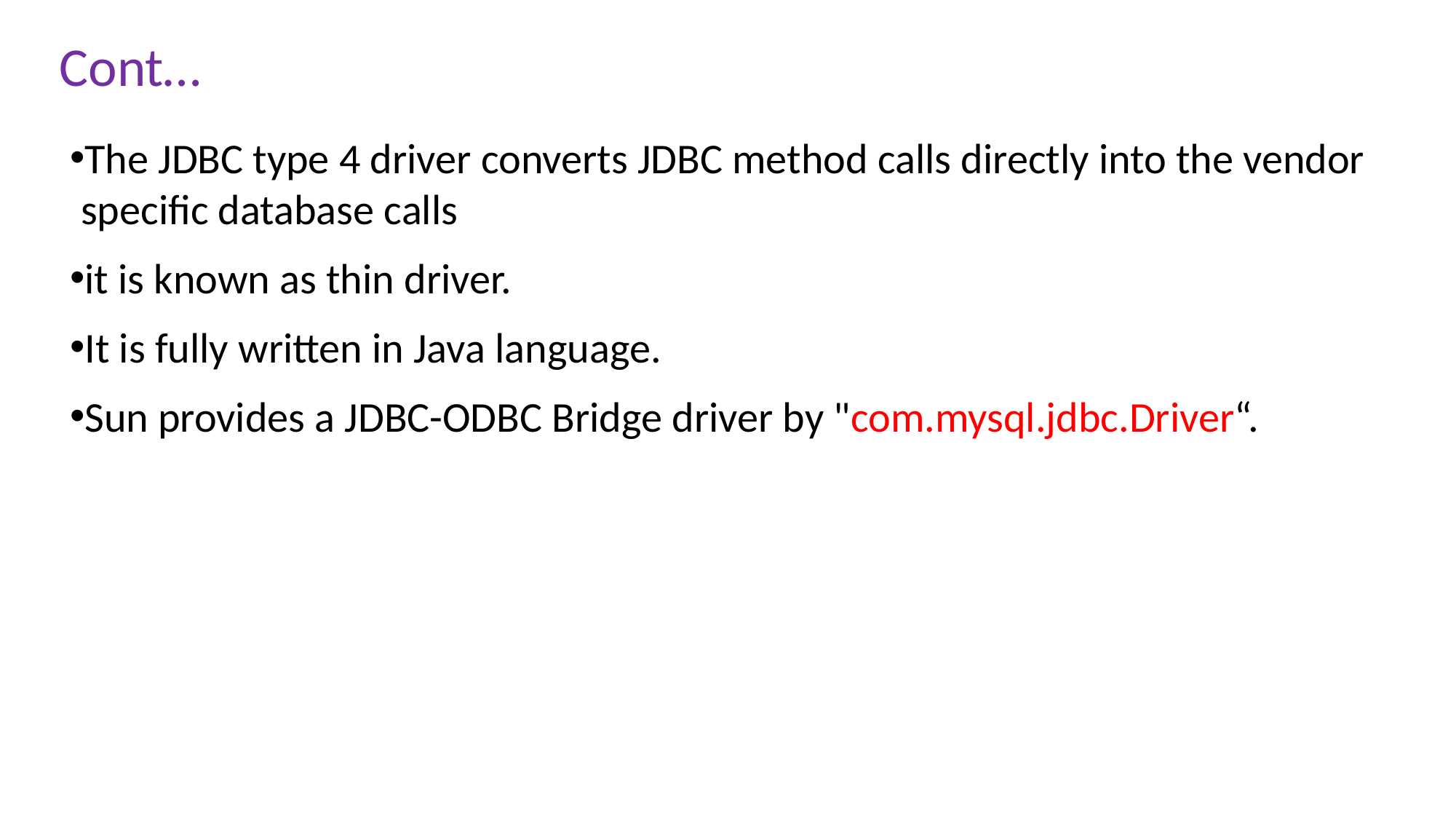

Cont…
The JDBC type 4 driver converts JDBC method calls directly into the vendor 	specific database calls
it is known as thin driver.
It is fully written in Java language.
Sun provides a JDBC-ODBC Bridge driver by "com.mysql.jdbc.Driver“.